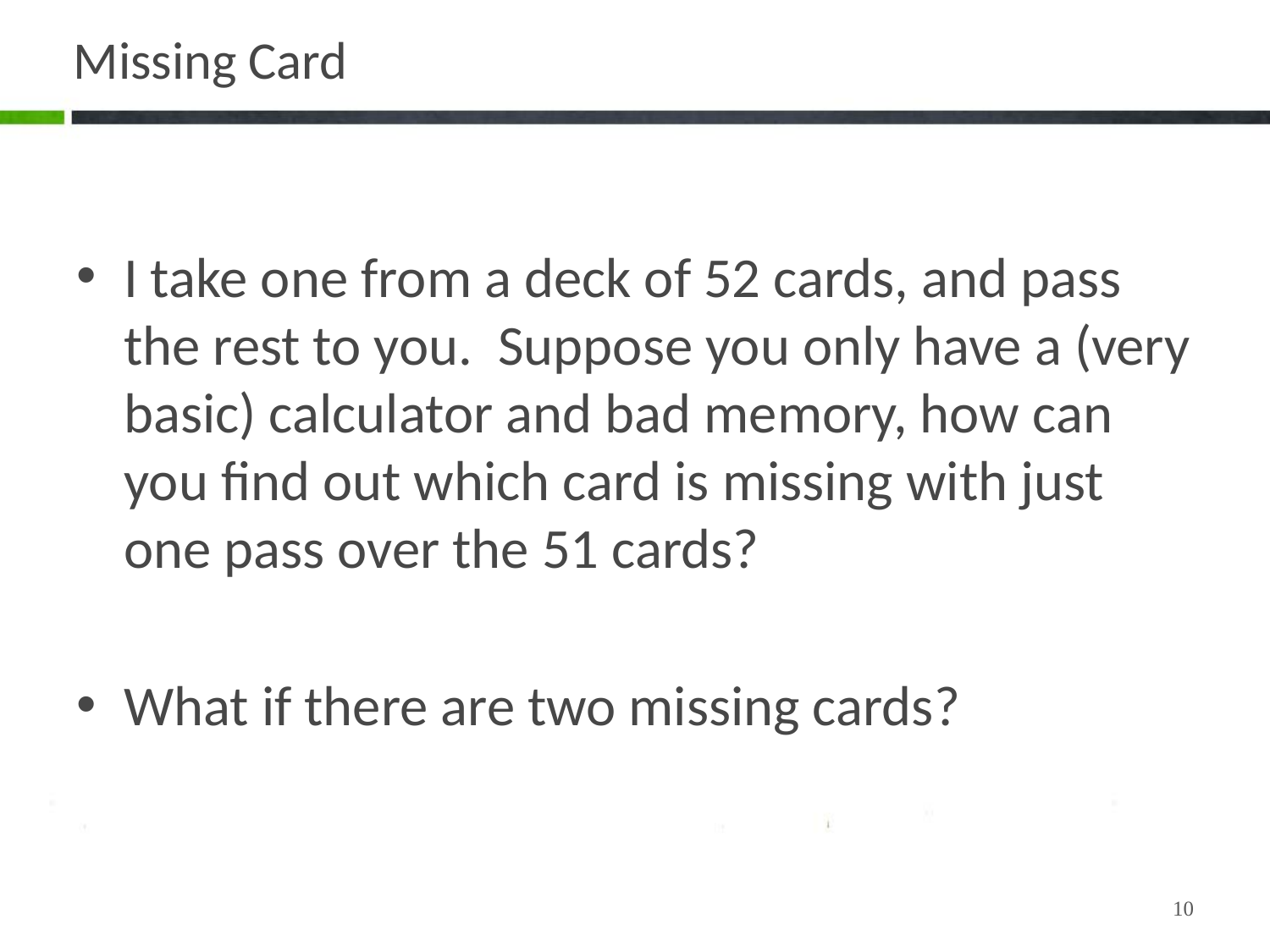

# Missing Card
I take one from a deck of 52 cards, and pass the rest to you.  Suppose you only have a (very basic) calculator and bad memory, how can you find out which card is missing with just one pass over the 51 cards?

What if there are two missing cards?
10